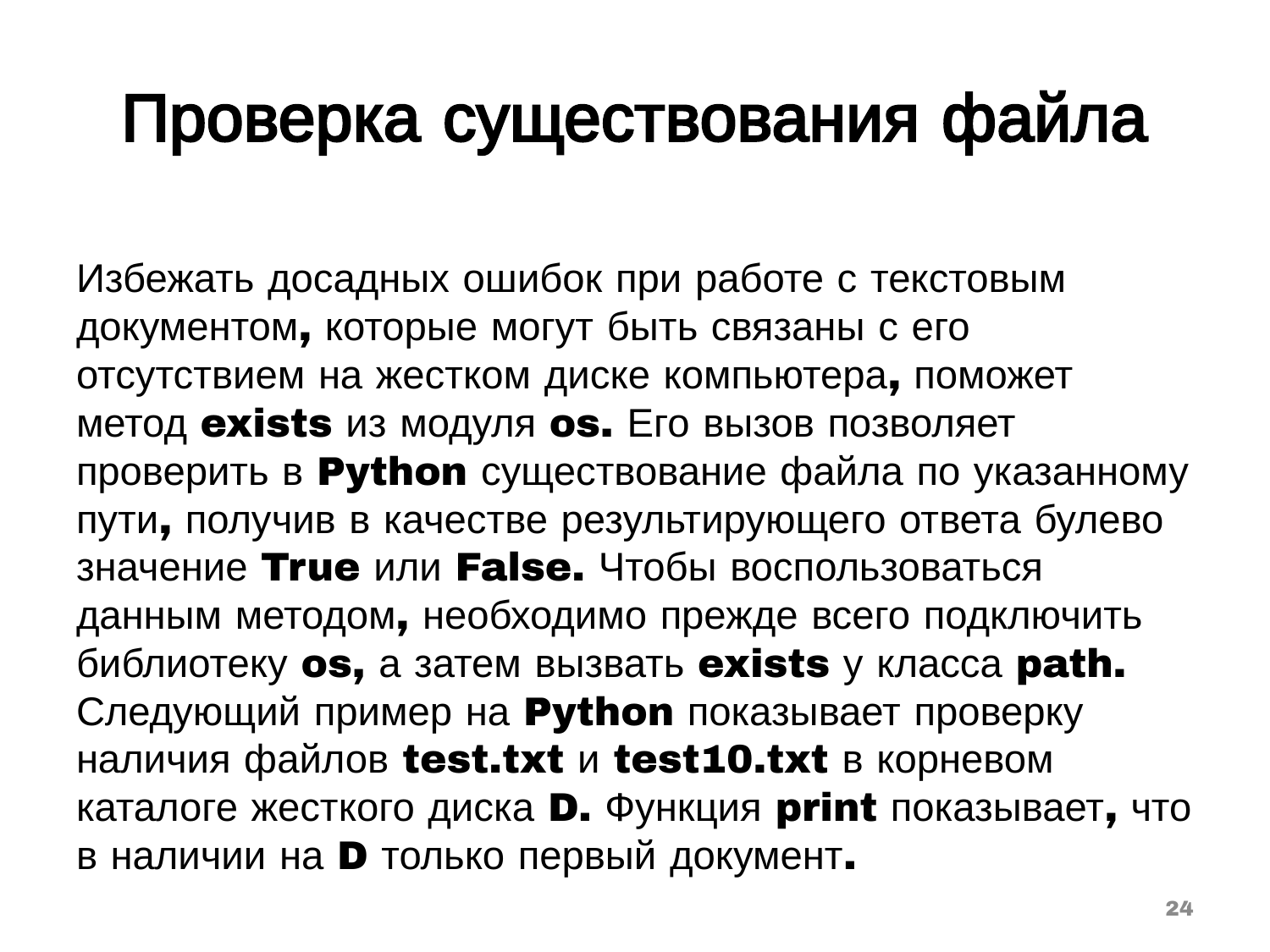

# Проверка существования файла

Избежать досадных ошибок при работе с текстовым документом, которые могут быть связаны с его отсутствием на жестком диске компьютера, поможет метод exists из модуля os. Его вызов позволяет проверить в Python существование файла по указанному пути, получив в качестве результирующего ответа булево значение True или False. Чтобы воспользоваться данным методом, необходимо прежде всего подключить библиотеку os, а затем вызвать exists у класса path. Следующий пример на Python показывает проверку наличия файлов test.txt и test10.txt в корневом каталоге жесткого диска D. Функция print показывает, что в наличии на D только первый документ.
24